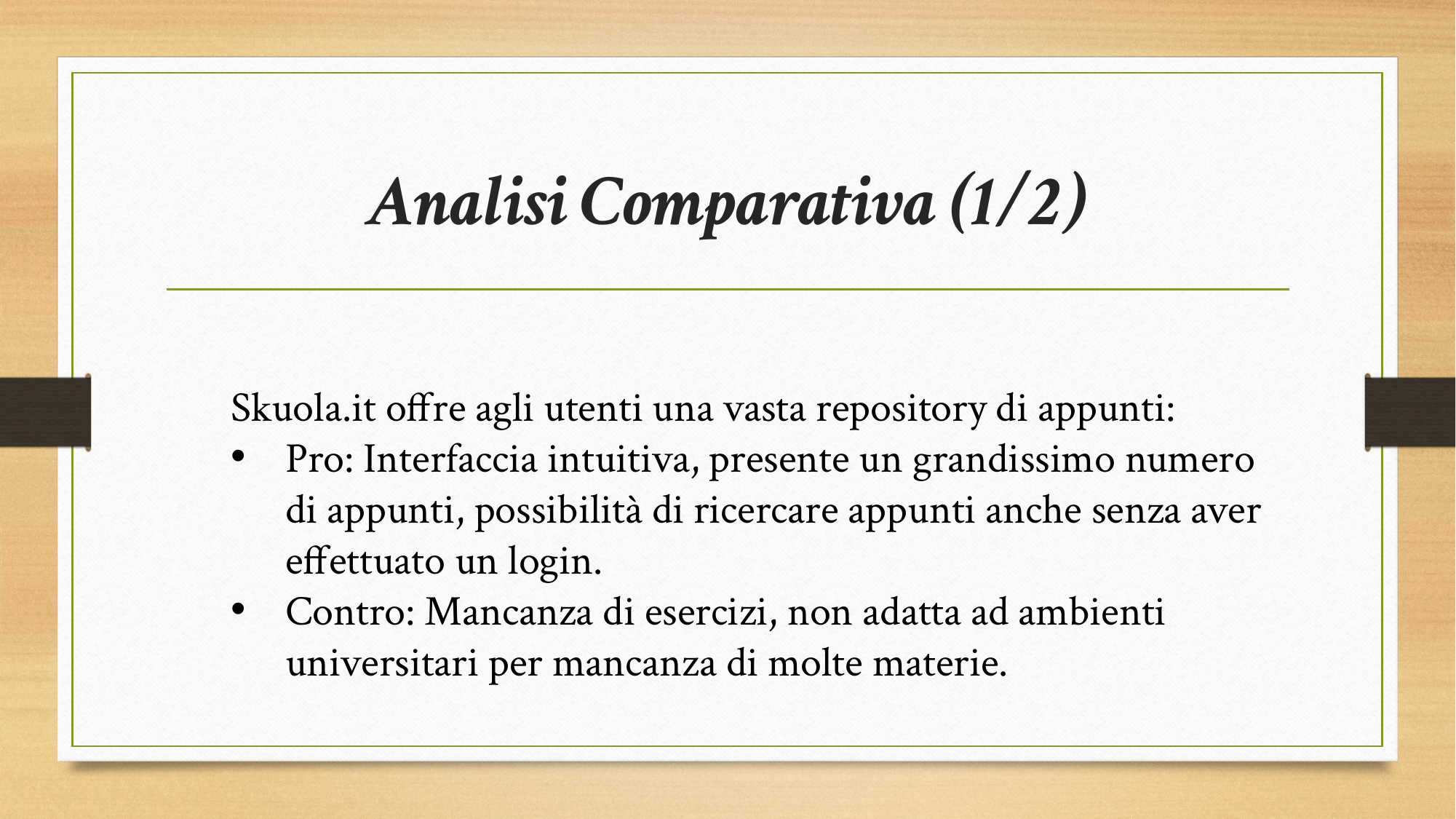

# Analisi Comparativa (1/2)
Skuola.it offre agli utenti una vasta repository di appunti:
Pro: Interfaccia intuitiva, presente un grandissimo numero di appunti, possibilità di ricercare appunti anche senza aver effettuato un login.
Contro: Mancanza di esercizi, non adatta ad ambienti universitari per mancanza di molte materie.